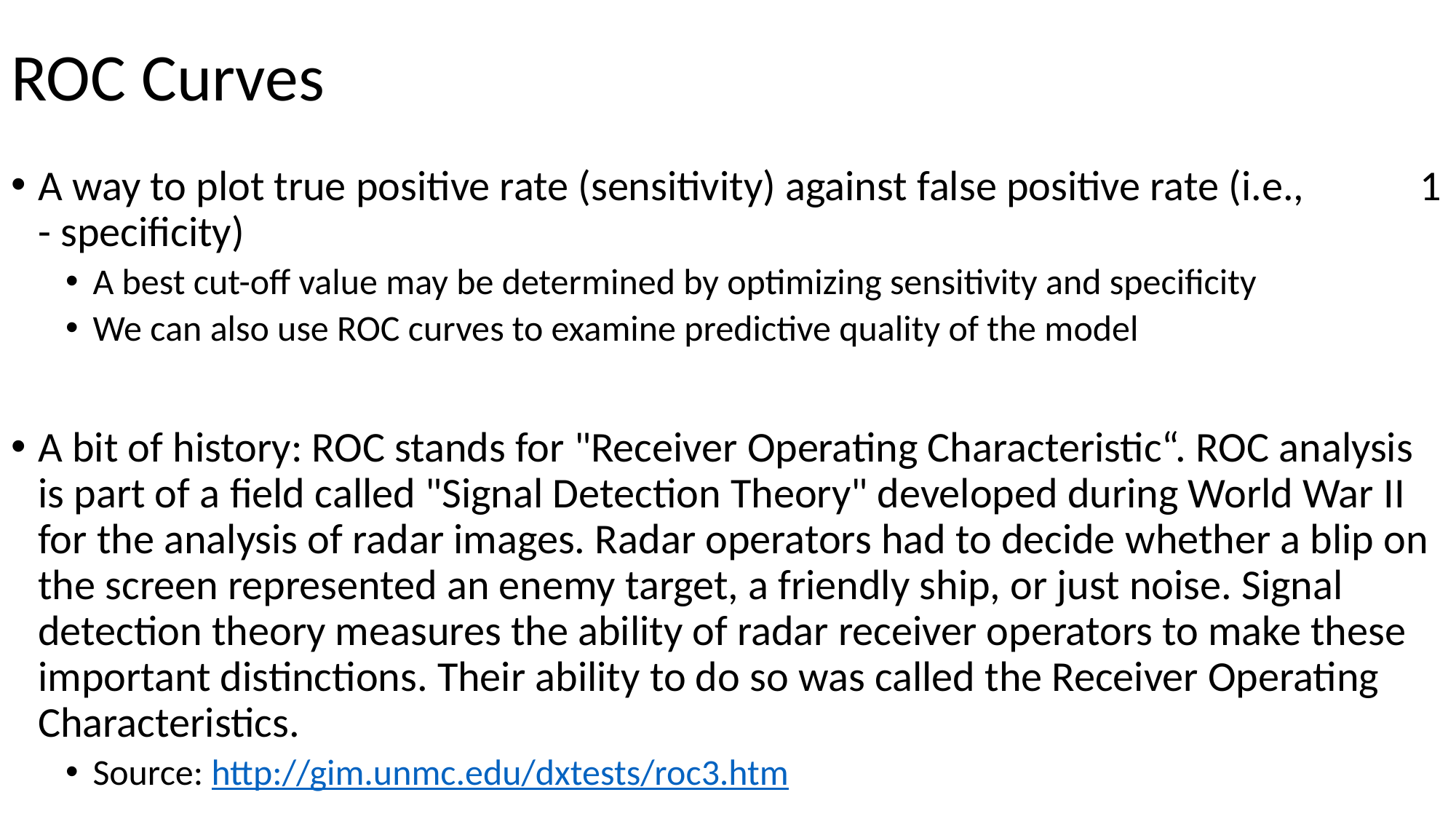

# ROC Curves
A way to plot true positive rate (sensitivity) against false positive rate (i.e.,            1 - specificity)
A best cut-off value may be determined by optimizing sensitivity and specificity
We can also use ROC curves to examine predictive quality of the model

A bit of history: ROC stands for "Receiver Operating Characteristic“. ROC analysis is part of a field called "Signal Detection Theory" developed during World War II for the analysis of radar images. Radar operators had to decide whether a blip on the screen represented an enemy target, a friendly ship, or just noise. Signal detection theory measures the ability of radar receiver operators to make these important distinctions. Their ability to do so was called the Receiver Operating Characteristics.
Source: http://gim.unmc.edu/dxtests/roc3.htm